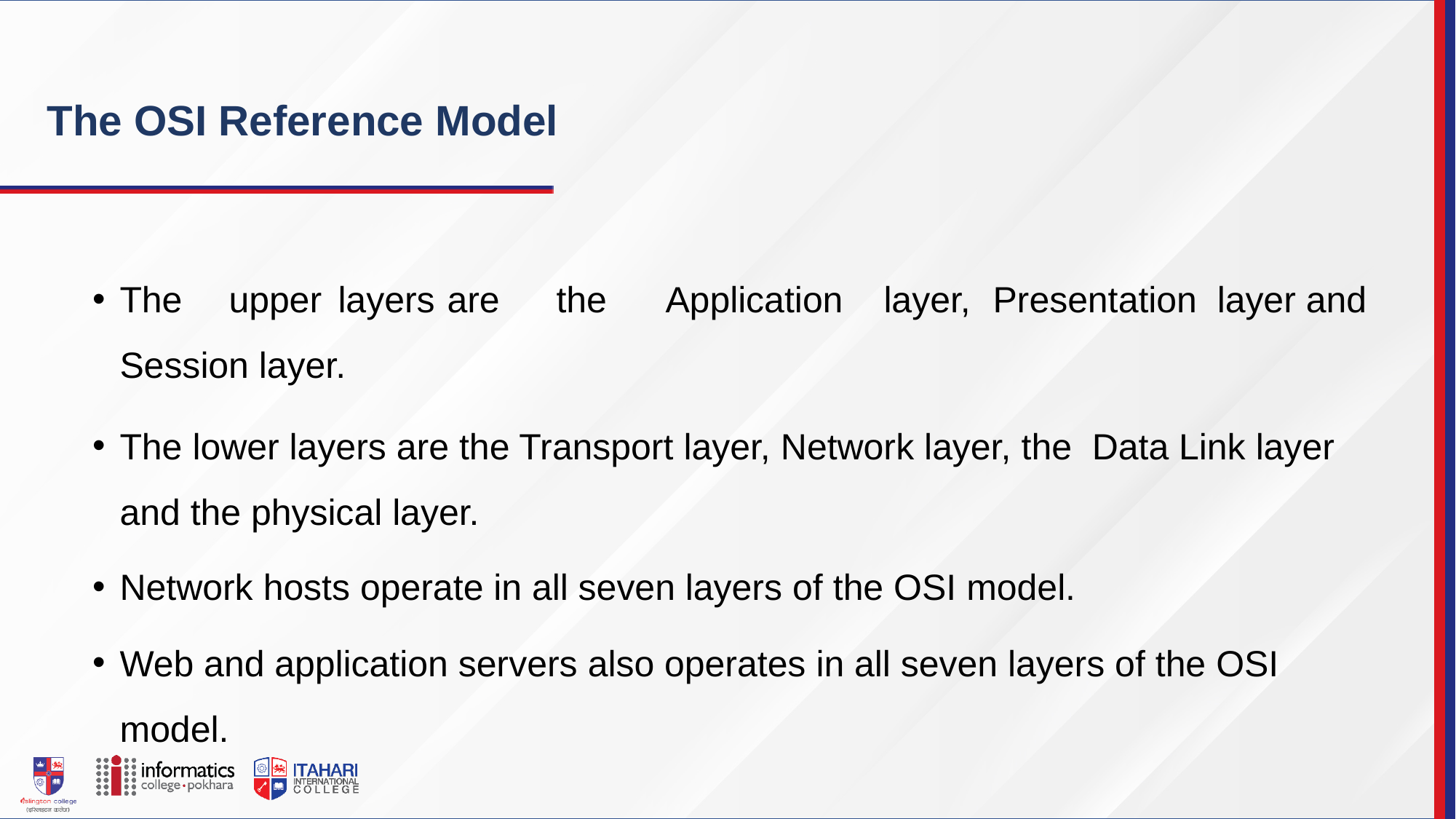

The OSI Reference Model
The	upper	layers	are	the	Application	layer,	Presentation  layer and Session layer.
The lower layers are the Transport layer, Network layer, the  Data Link layer and the physical layer.
Network hosts operate in all seven layers of the OSI model.
Web and application servers also operates in all seven layers of the OSI model.